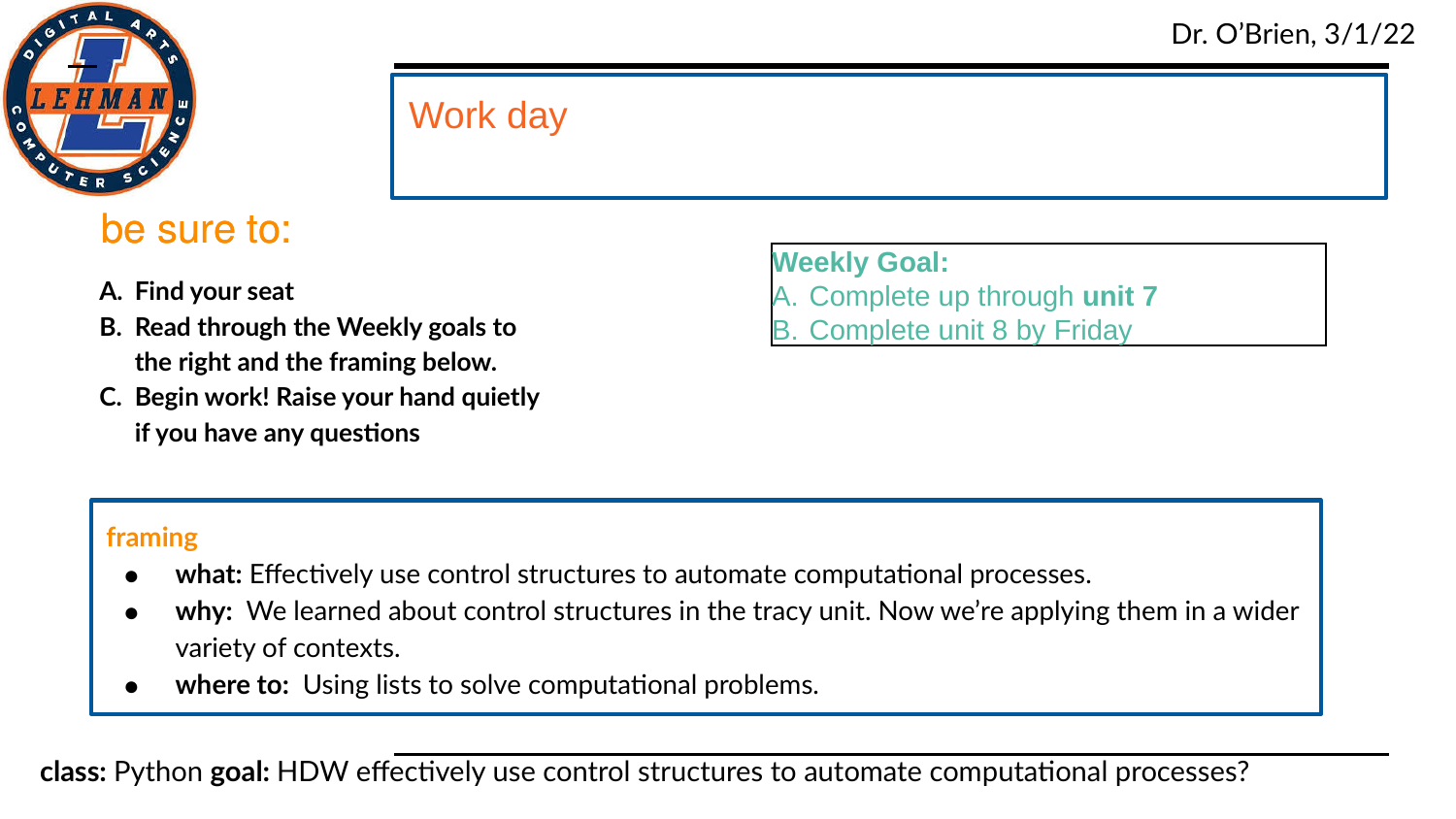

Work day
#
be sure to:
be sure to:
Weekly Goal:
Complete up through unit 7
Complete unit 8 by Friday
Find your seat
Read through the Weekly goals to the right and the framing below.
Begin work! Raise your hand quietly if you have any questions
framing
what: Effectively use control structures to automate computational processes.
why:  We learned about control structures in the tracy unit. Now we’re applying them in a wider variety of contexts.
where to:  Using lists to solve computational problems.